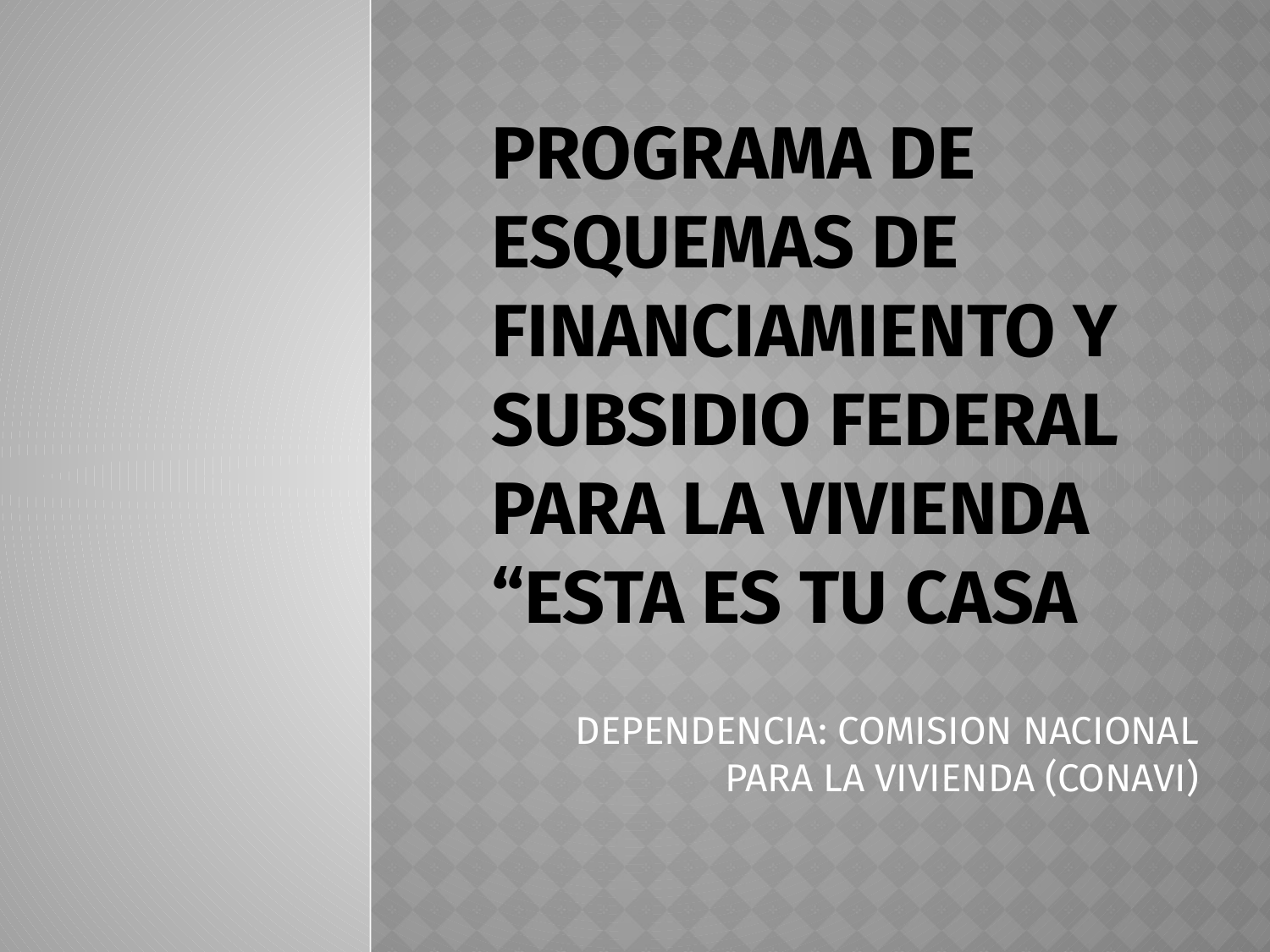

# Programa de esquemas de financiamiento y subsidio federal para la vivienda “ESTA ES TU CASA
DEPENDENCIA: COMISION NACIONAL PARA LA VIVIENDA (CONAVI)